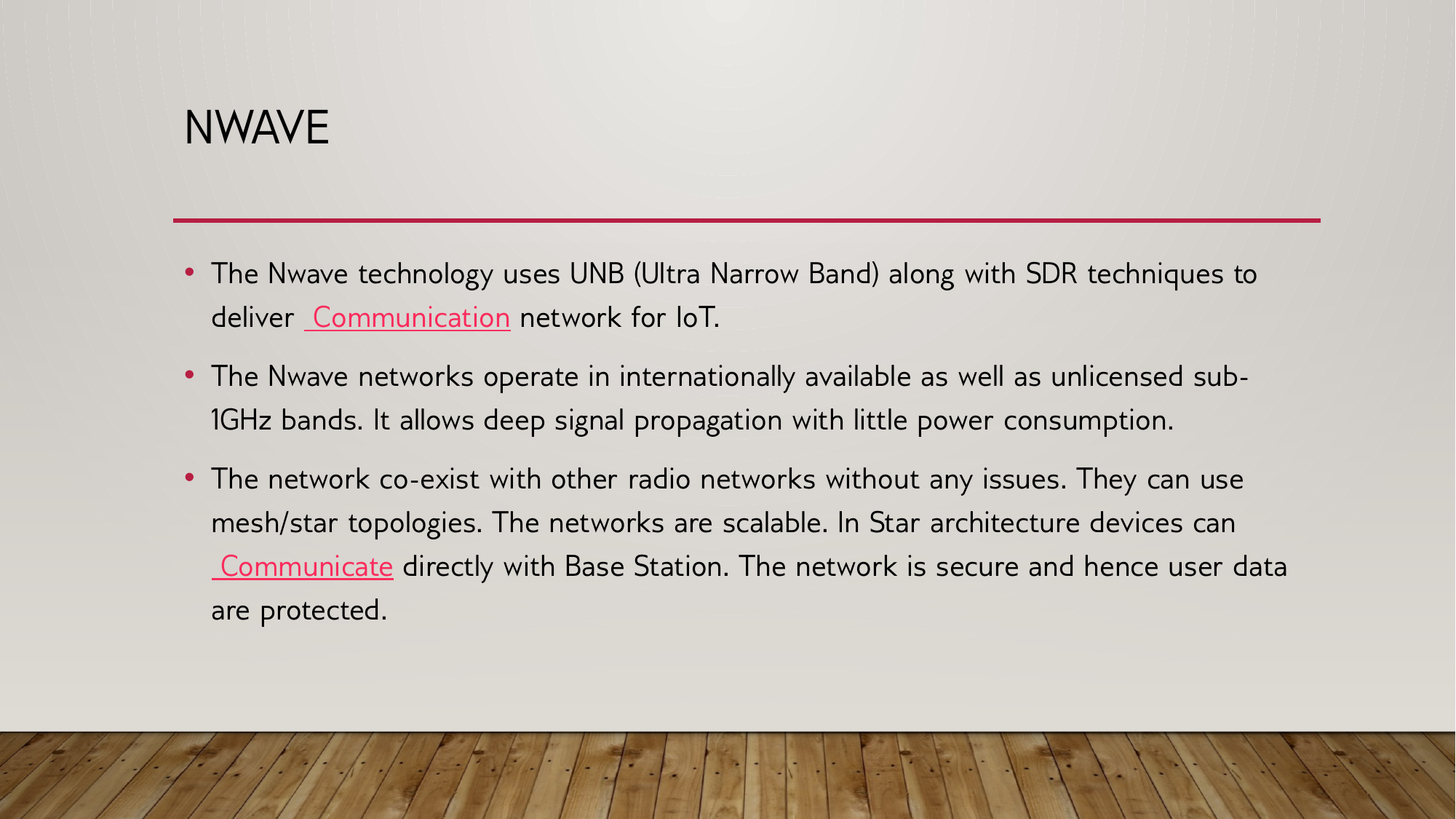

# nWave
The Nwave technology uses UNB (Ultra Narrow Band) along with SDR techniques to deliver  Communication network for IoT.
The Nwave networks operate in internationally available as well as unlicensed sub-1GHz bands. It allows deep signal propagation with little power consumption.
The network co-exist with other radio networks without any issues. They can use mesh/star topologies. The networks are scalable. In Star architecture devices can  Communicate directly with Base Station. The network is secure and hence user data are protected.